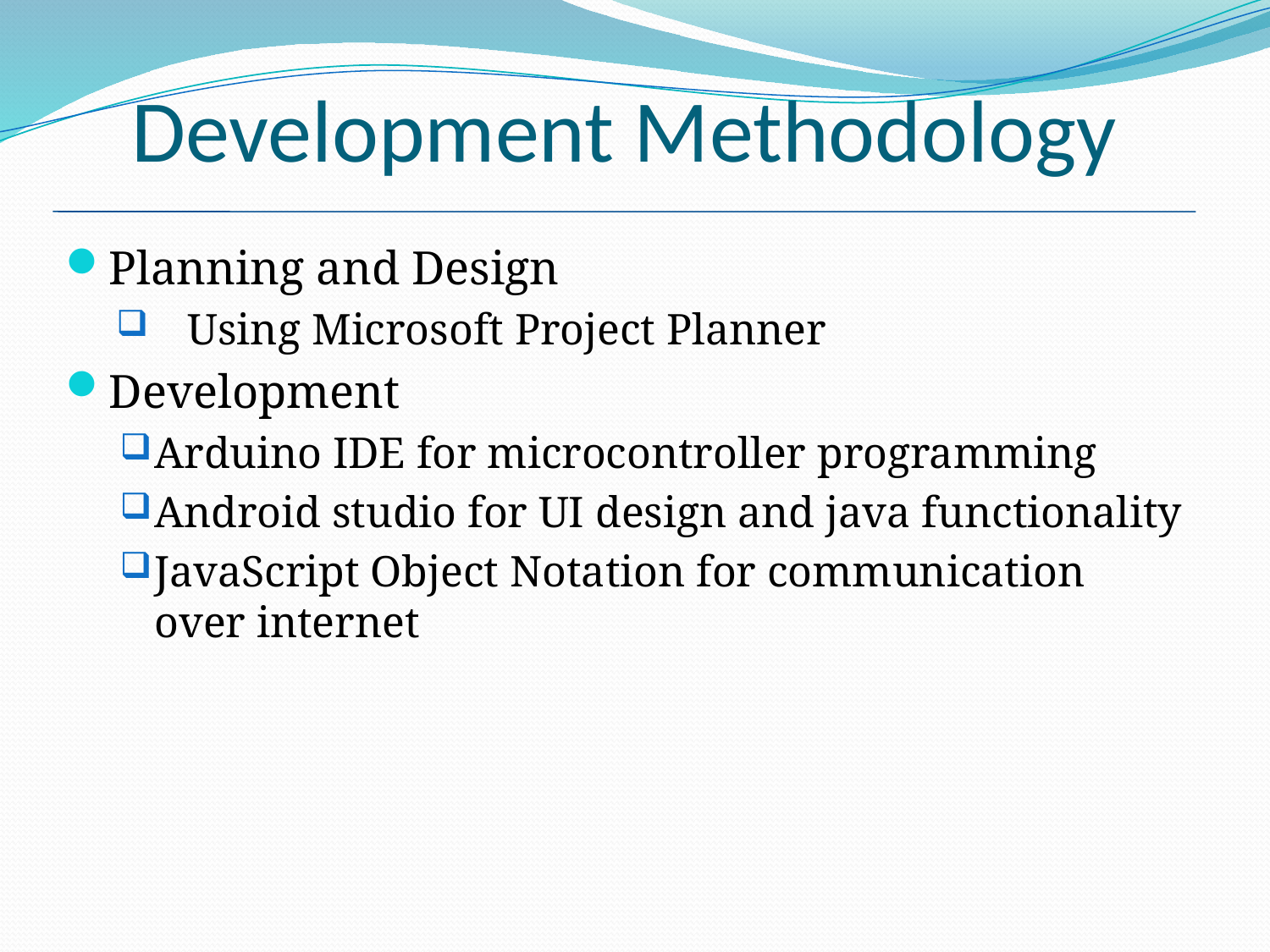

# Development Methodology
Planning and Design
Using Microsoft Project Planner
Development
Arduino IDE for microcontroller programming
Android studio for UI design and java functionality
JavaScript Object Notation for communication over internet